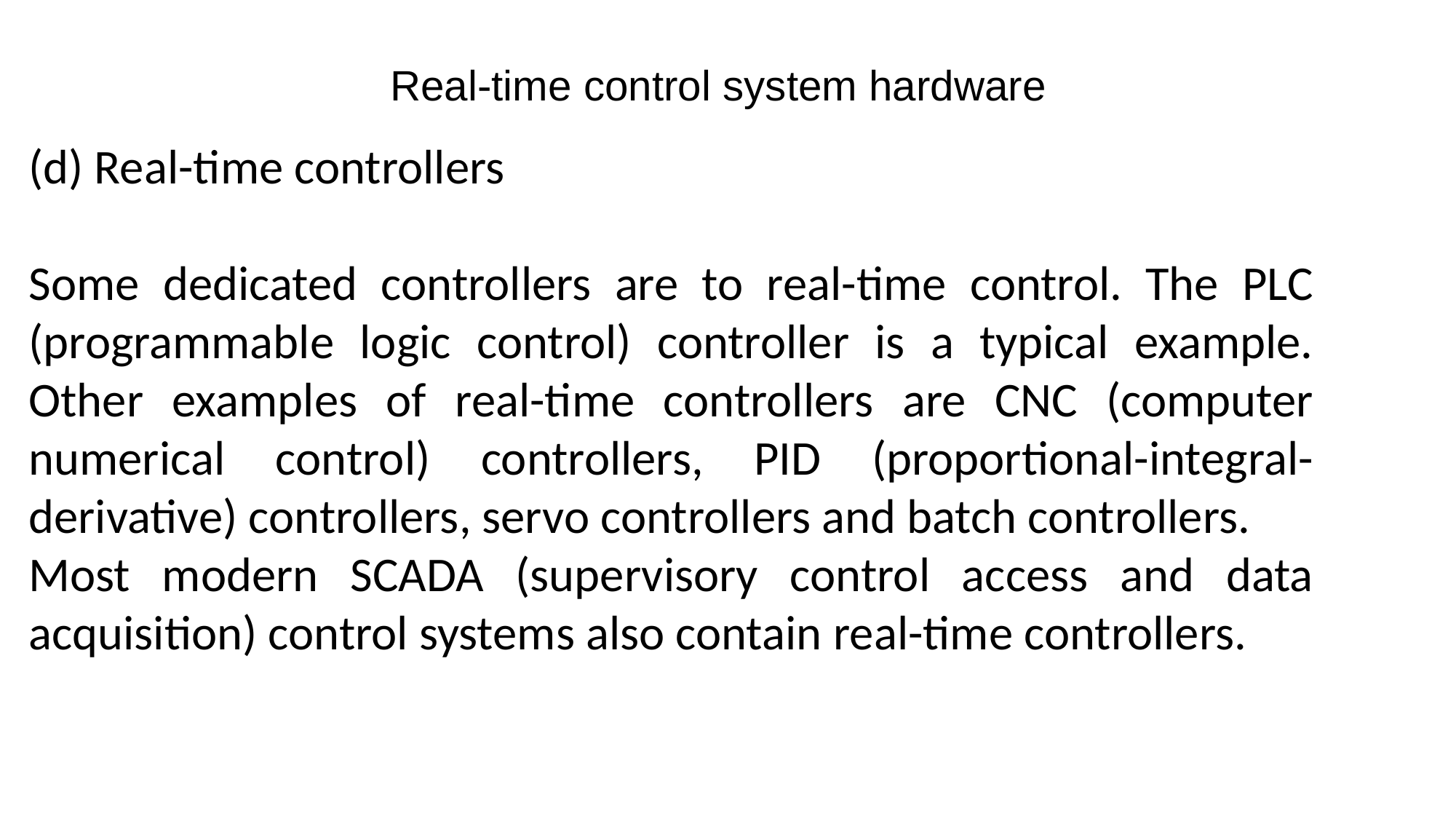

Real-time control system hardware
(d) Real-time controllers

Some dedicated controllers are to real-time control. The PLC (programmable logic control) controller is a typical example. Other examples of real-time controllers are CNC (computer numerical control) controllers, PID (proportional-integral-derivative) controllers, servo controllers and batch controllers.
Most modern SCADA (supervisory control access and data acquisition) control systems also contain real-time controllers.